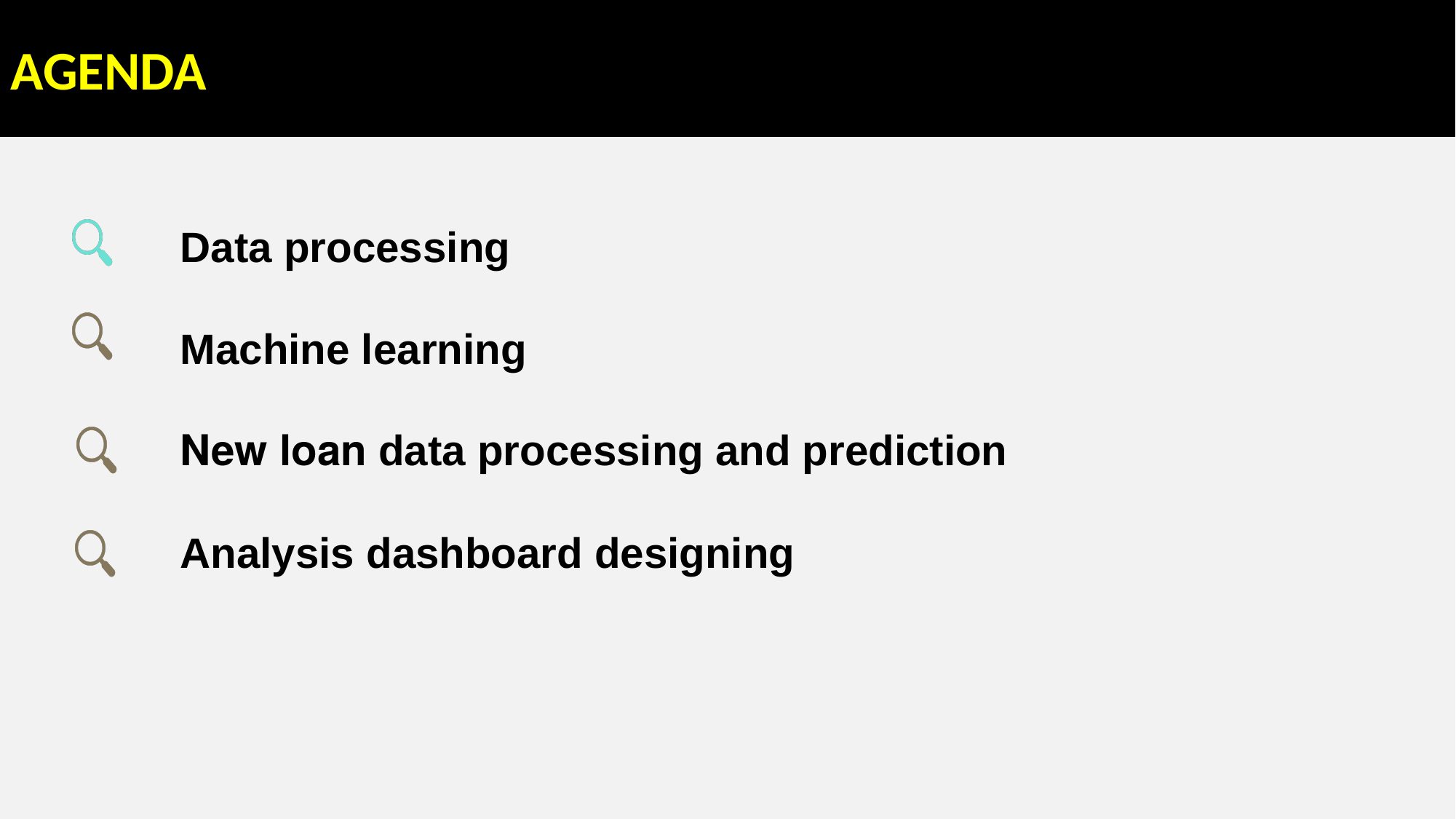

AGENDA

Data processing

Machine learning

New loan data processing and prediction

Analysis dashboard designing